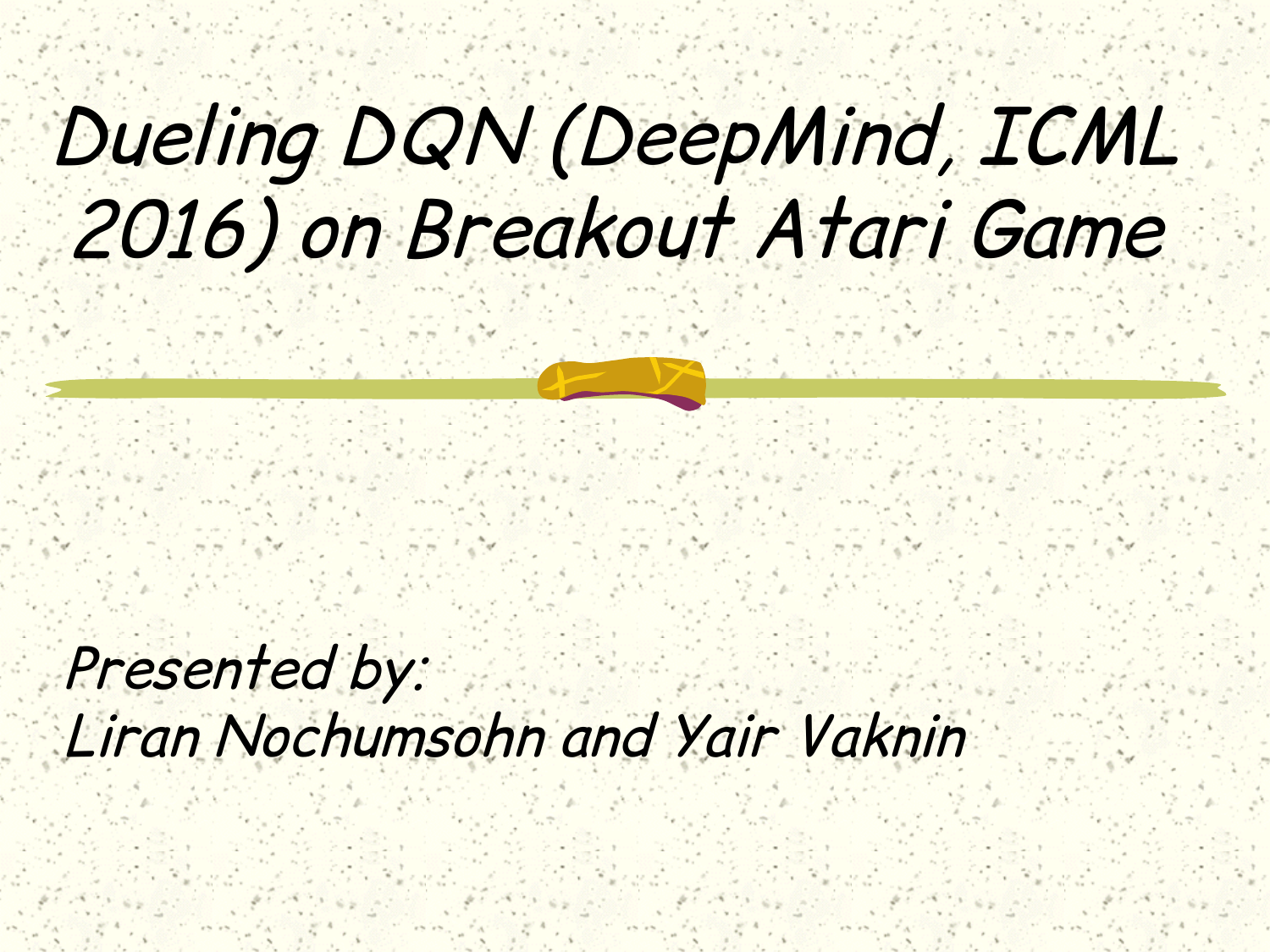

# Dueling DQN (DeepMind, ICML 2016) on Breakout Atari Game
Presented by:
Liran Nochumsohn and Yair Vaknin